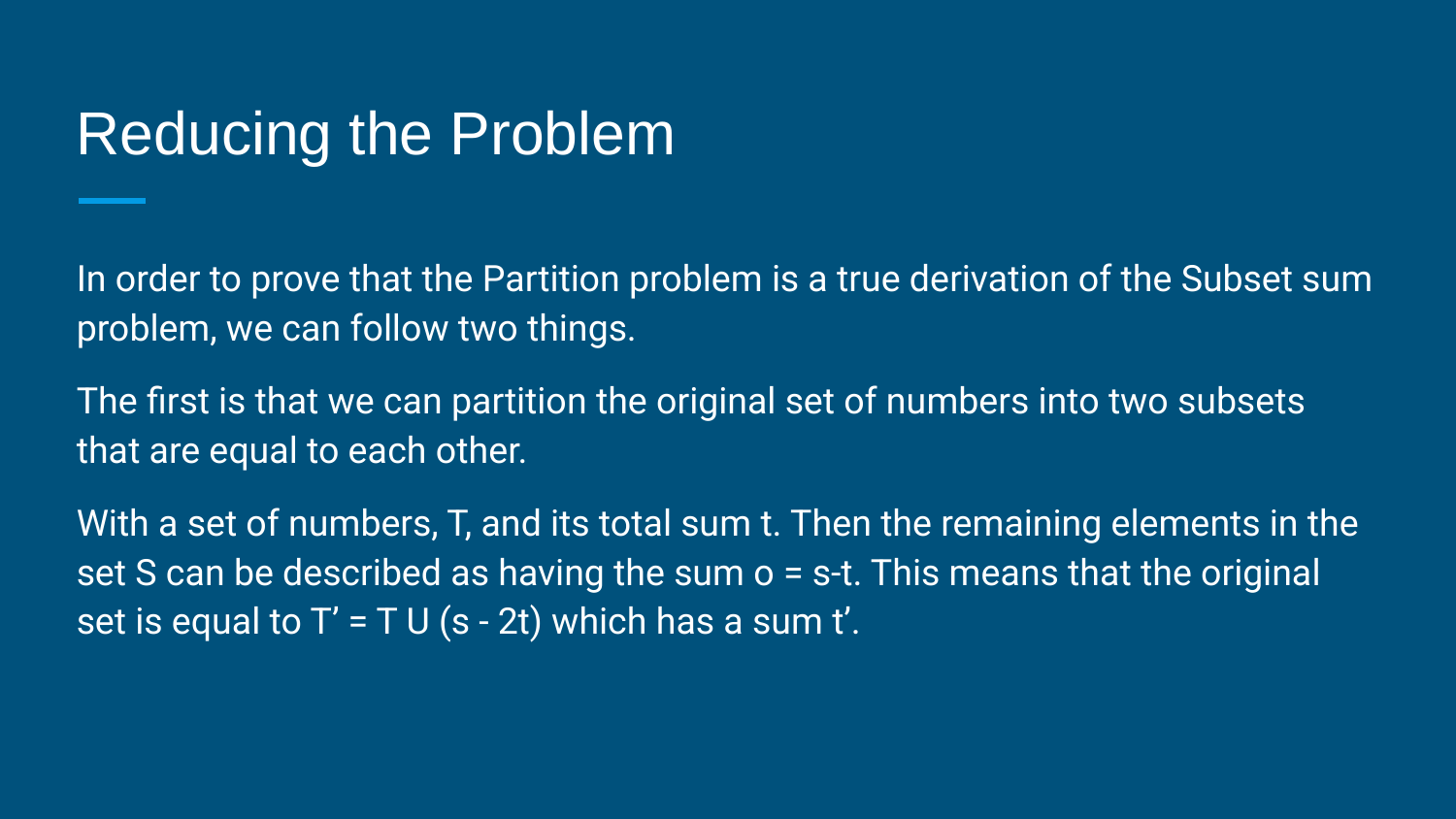

# Reducing the Problem
In order to prove that the Partition problem is a true derivation of the Subset sum problem, we can follow two things.
The first is that we can partition the original set of numbers into two subsets that are equal to each other.
With a set of numbers, T, and its total sum t. Then the remaining elements in the set S can be described as having the sum o = s-t. This means that the original set is equal to T’ = T U (s - 2t) which has a sum t’.